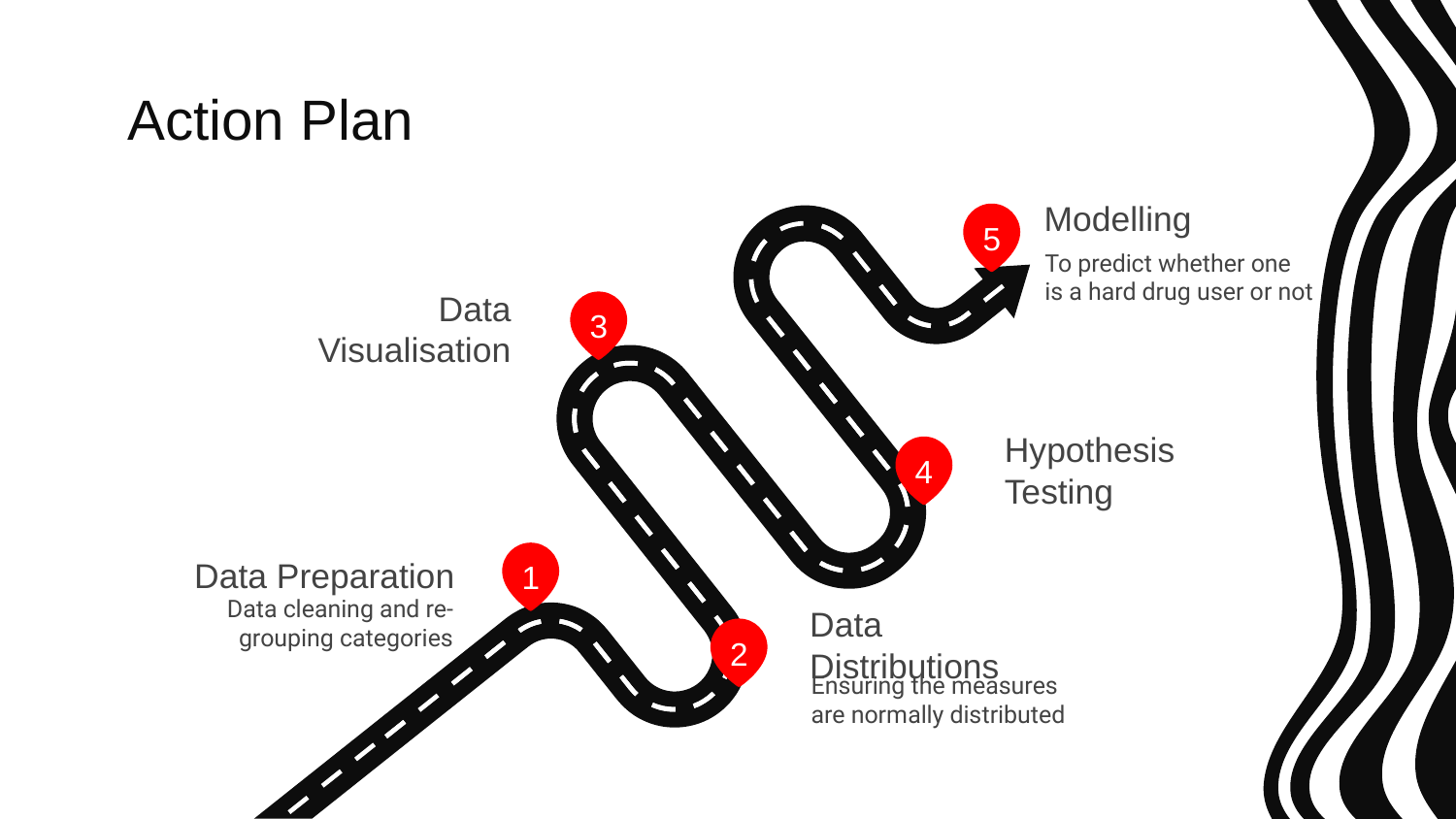

# Action Plan
Modelling
5
To predict whether one is a hard drug user or not

3
Data Visualisation

Hypothesis Testing
4
Data Preparation
1
Data cleaning and re-grouping categories
Data Distributions
2
Ensuring the measures are normally distributed